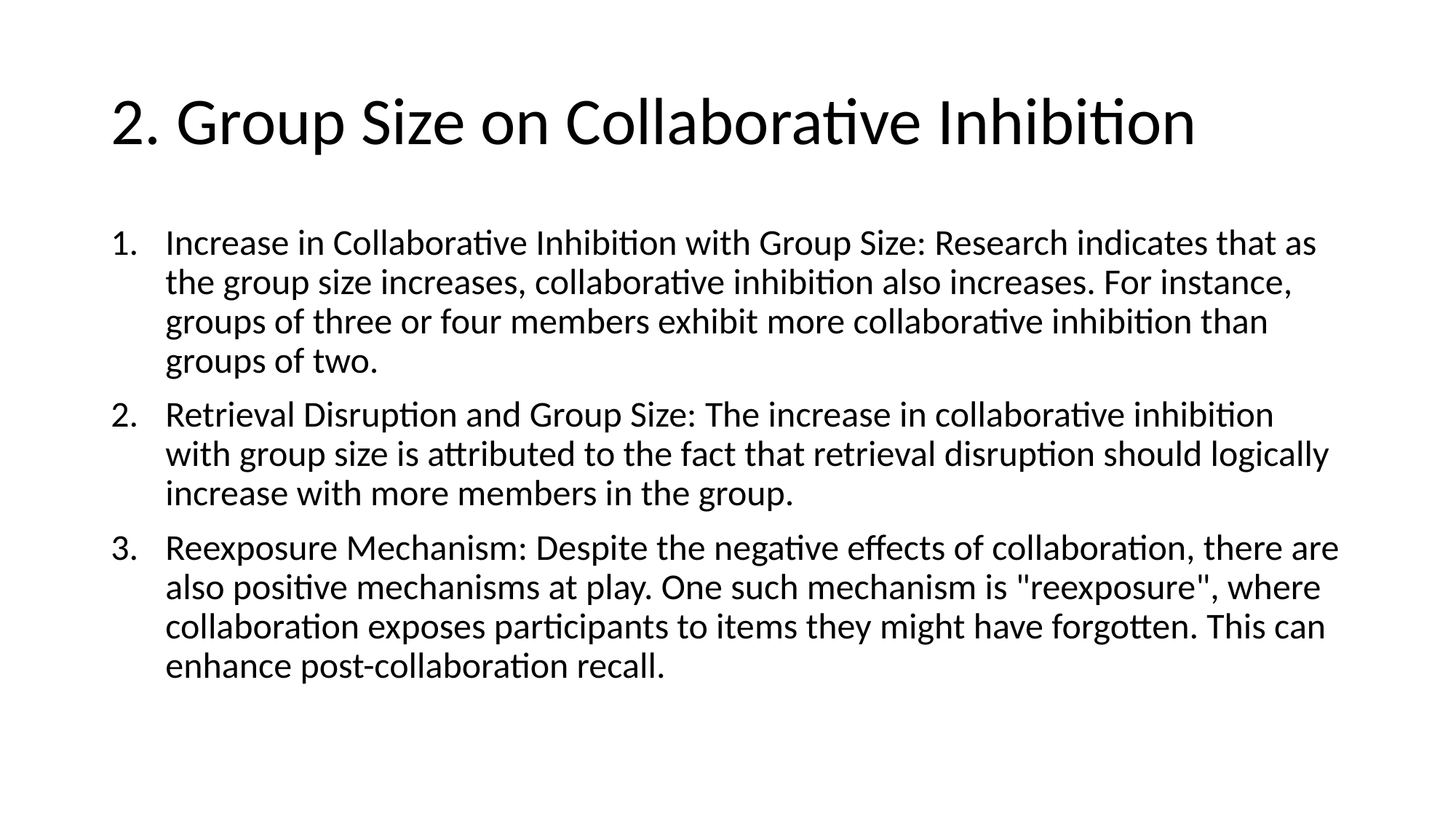

# 2. Group Size on Collaborative Inhibition
Increase in Collaborative Inhibition with Group Size: Research indicates that as the group size increases, collaborative inhibition also increases. For instance, groups of three or four members exhibit more collaborative inhibition than groups of two.
Retrieval Disruption and Group Size: The increase in collaborative inhibition with group size is attributed to the fact that retrieval disruption should logically increase with more members in the group.
Reexposure Mechanism: Despite the negative effects of collaboration, there are also positive mechanisms at play. One such mechanism is "reexposure", where collaboration exposes participants to items they might have forgotten. This can enhance post-collaboration recall.